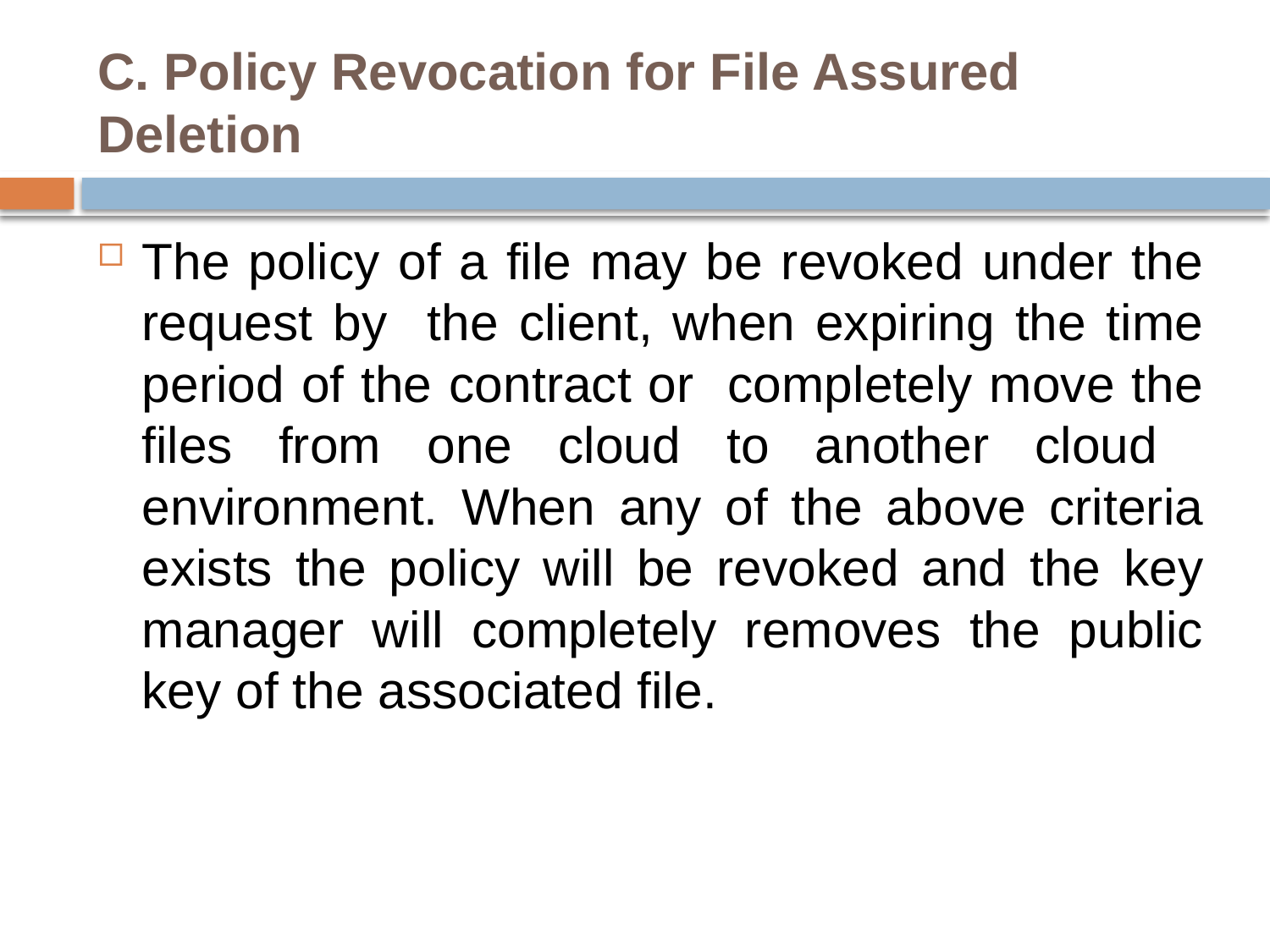

# C. Policy Revocation for File Assured Deletion
The policy of a file may be revoked under the request by  the client, when expiring the time period of the contract or  completely move the files from one cloud to another cloud  environment. When any of the above criteria exists the policy will be revoked and the key manager will completely removes the public key of the associated file.